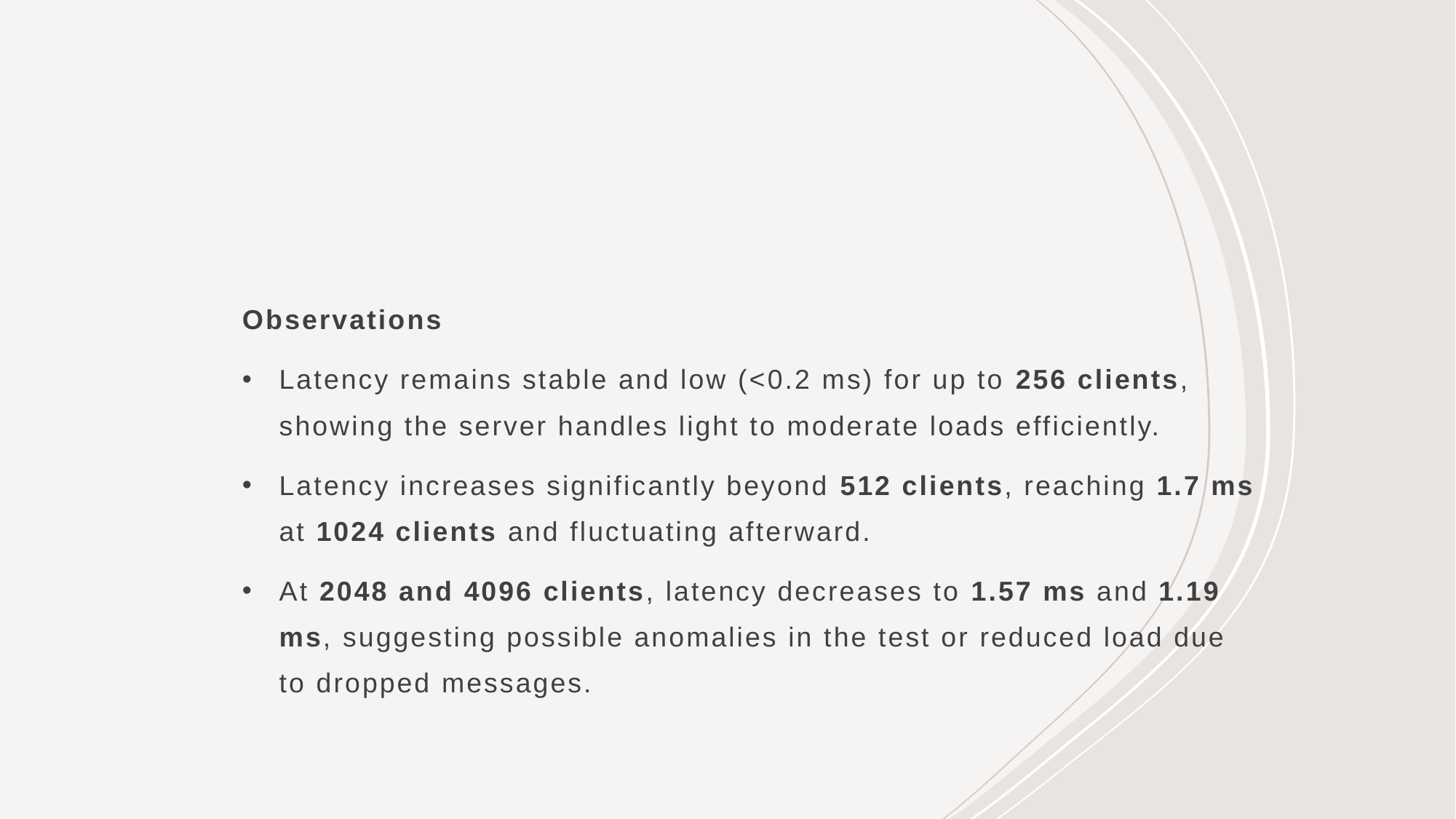

Observations
Latency remains stable and low (<0.2 ms) for up to 256 clients, showing the server handles light to moderate loads efficiently.
Latency increases significantly beyond 512 clients, reaching 1.7 ms at 1024 clients and fluctuating afterward.
At 2048 and 4096 clients, latency decreases to 1.57 ms and 1.19 ms, suggesting possible anomalies in the test or reduced load due to dropped messages.